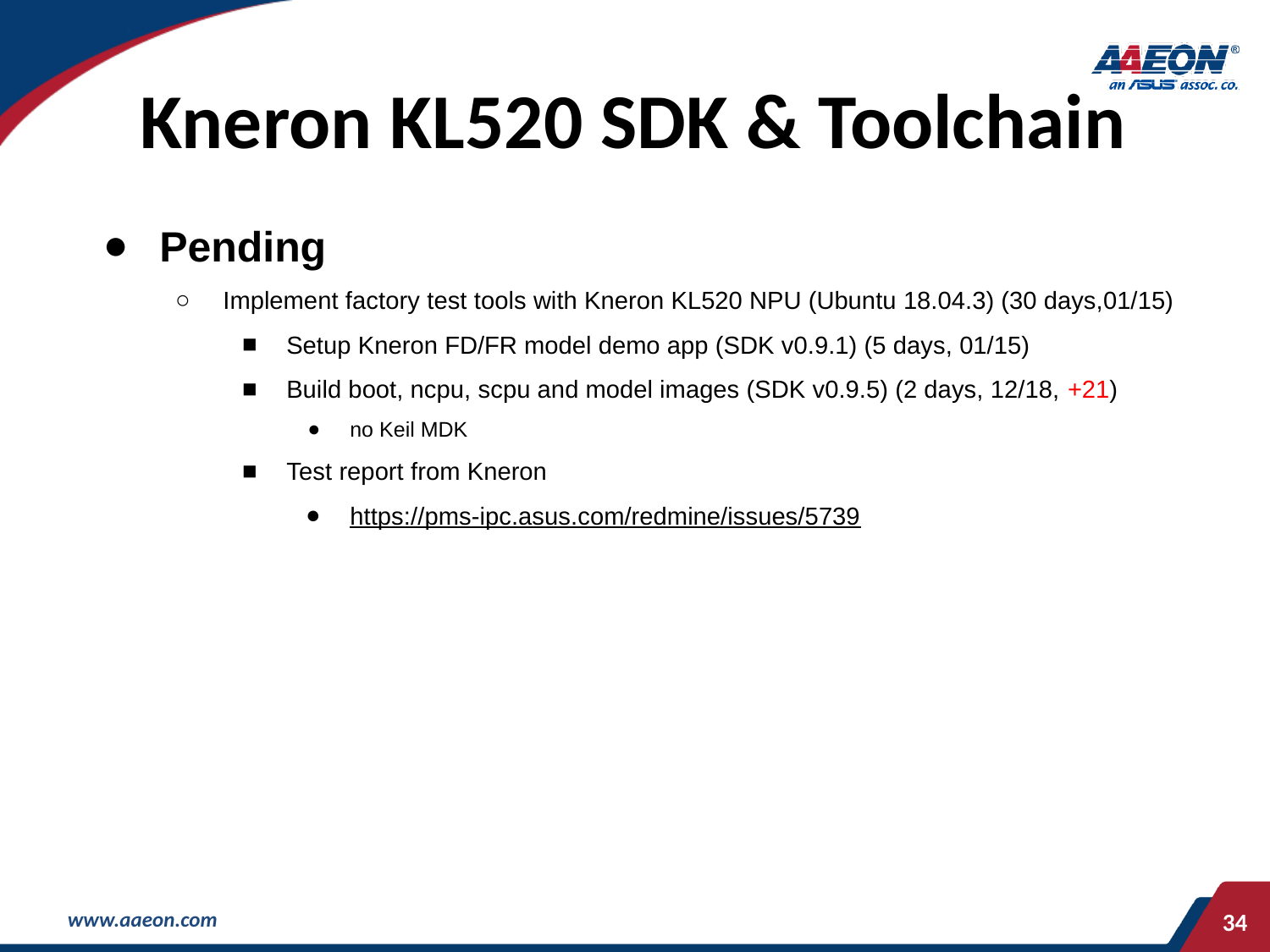

# Kneron KL520 SDK & Toolchain
Pending
Implement factory test tools with Kneron KL520 NPU (Ubuntu 18.04.3) (30 days,01/15)
Setup Kneron FD/FR model demo app (SDK v0.9.1) (5 days, 01/15)
Build boot, ncpu, scpu and model images (SDK v0.9.5) (2 days, 12/18, +21)
no Keil MDK
Test report from Kneron
https://pms-ipc.asus.com/redmine/issues/5739
34